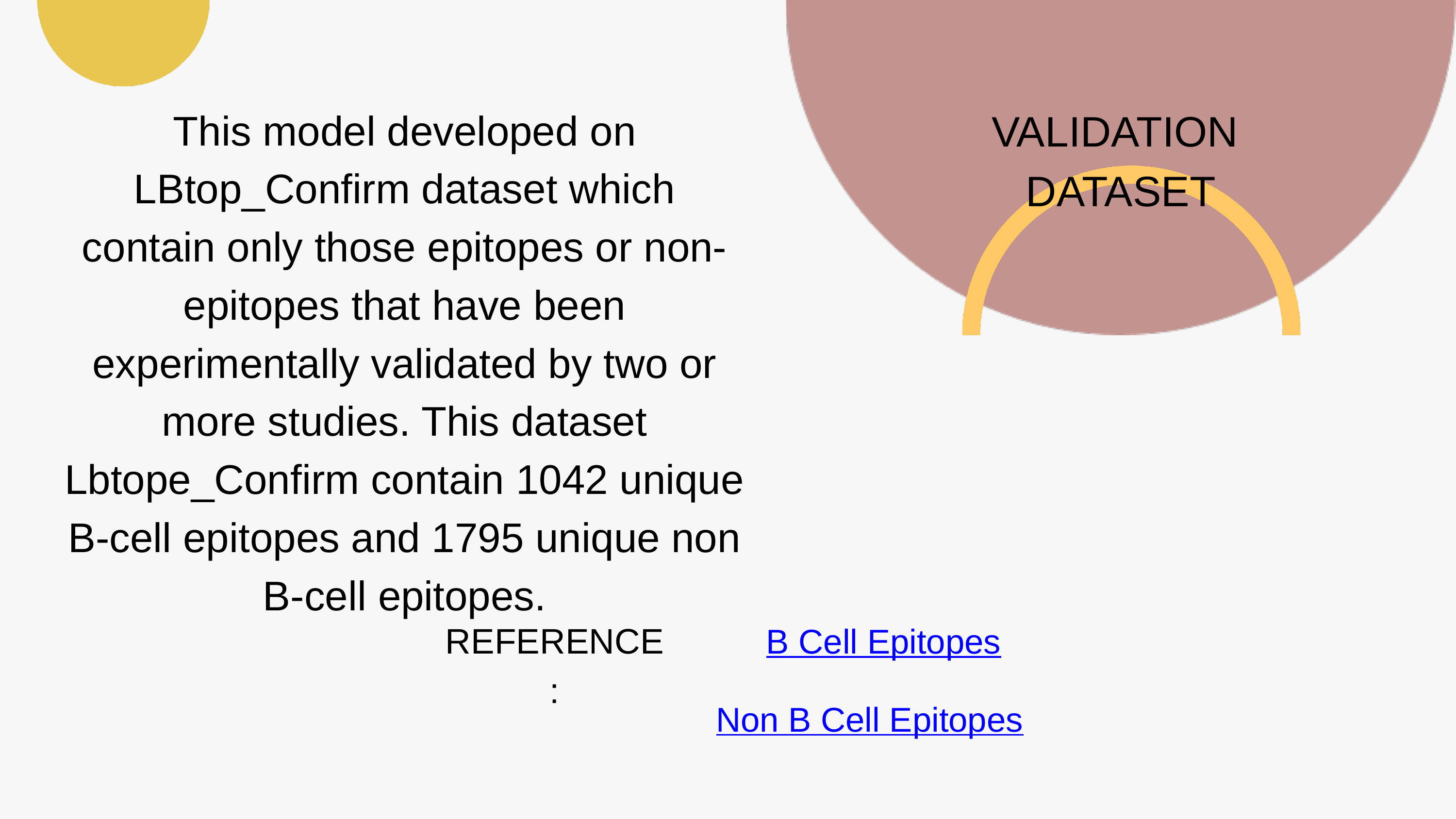

This model developed on LBtop_Confirm dataset which contain only those epitopes or non-epitopes that have been experimentally validated by two or more studies. This dataset Lbtope_Confirm contain 1042 unique B-cell epitopes and 1795 unique non B-cell epitopes.
VALIDATION
DATASET

REFERENCE  :
B Cell Epitopes
Non B Cell Epitopes